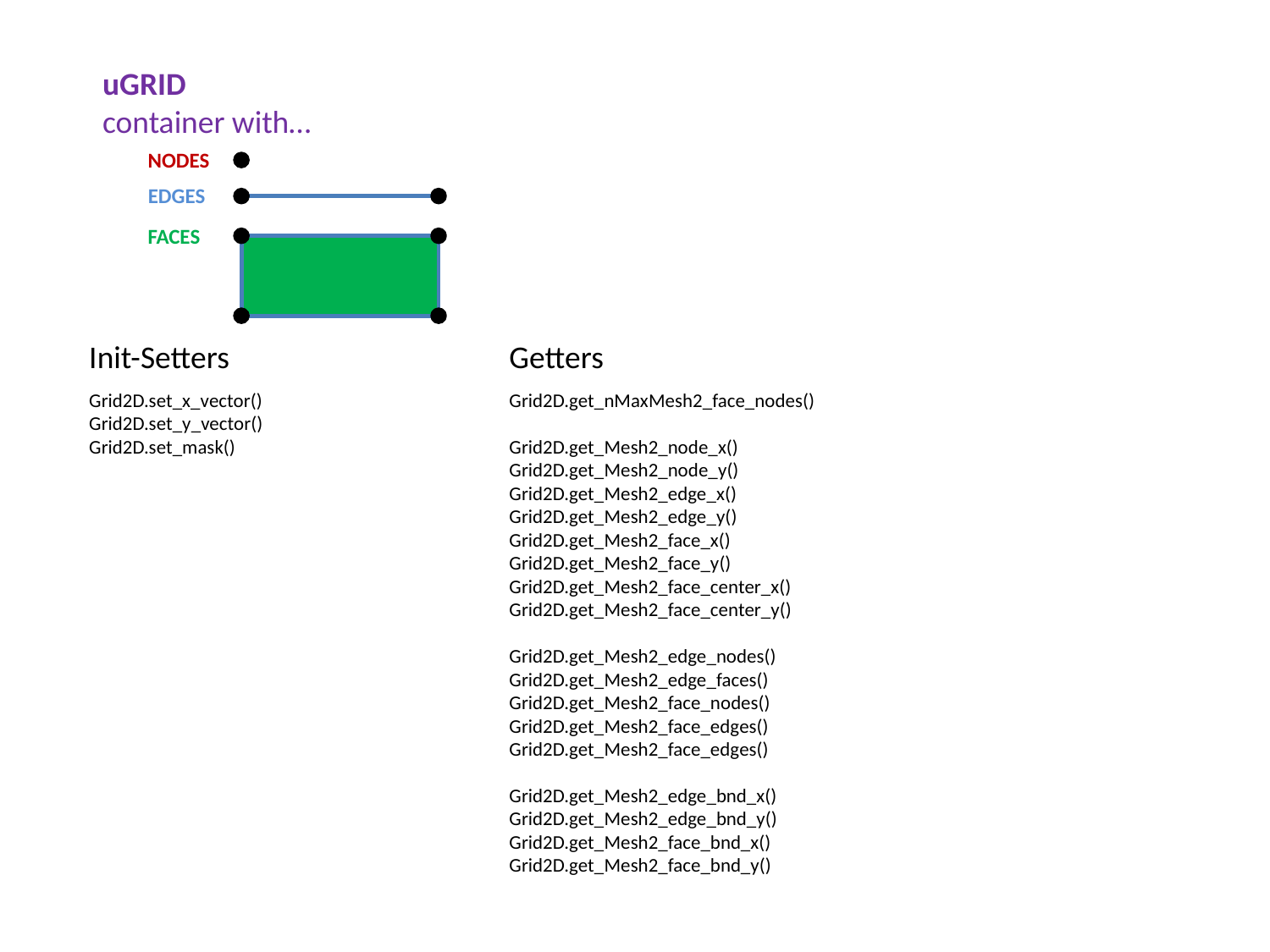

uGRID
container with…
NODES

EDGES

FACES

Init-Setters
Getters
Grid2D.set_x_vector()
Grid2D.set_y_vector()
Grid2D.set_mask()

Grid2D.get_nMaxMesh2_face_nodes()

Grid2D.get_Mesh2_node_x()
Grid2D.get_Mesh2_node_y()
Grid2D.get_Mesh2_edge_x()
Grid2D.get_Mesh2_edge_y()
Grid2D.get_Mesh2_face_x()
Grid2D.get_Mesh2_face_y()
Grid2D.get_Mesh2_face_center_x()
Grid2D.get_Mesh2_face_center_y()

Grid2D.get_Mesh2_edge_nodes()
Grid2D.get_Mesh2_edge_faces()
Grid2D.get_Mesh2_face_nodes()
Grid2D.get_Mesh2_face_edges()
Grid2D.get_Mesh2_face_edges()

Grid2D.get_Mesh2_edge_bnd_x()
Grid2D.get_Mesh2_edge_bnd_y()
Grid2D.get_Mesh2_face_bnd_x()
Grid2D.get_Mesh2_face_bnd_y()